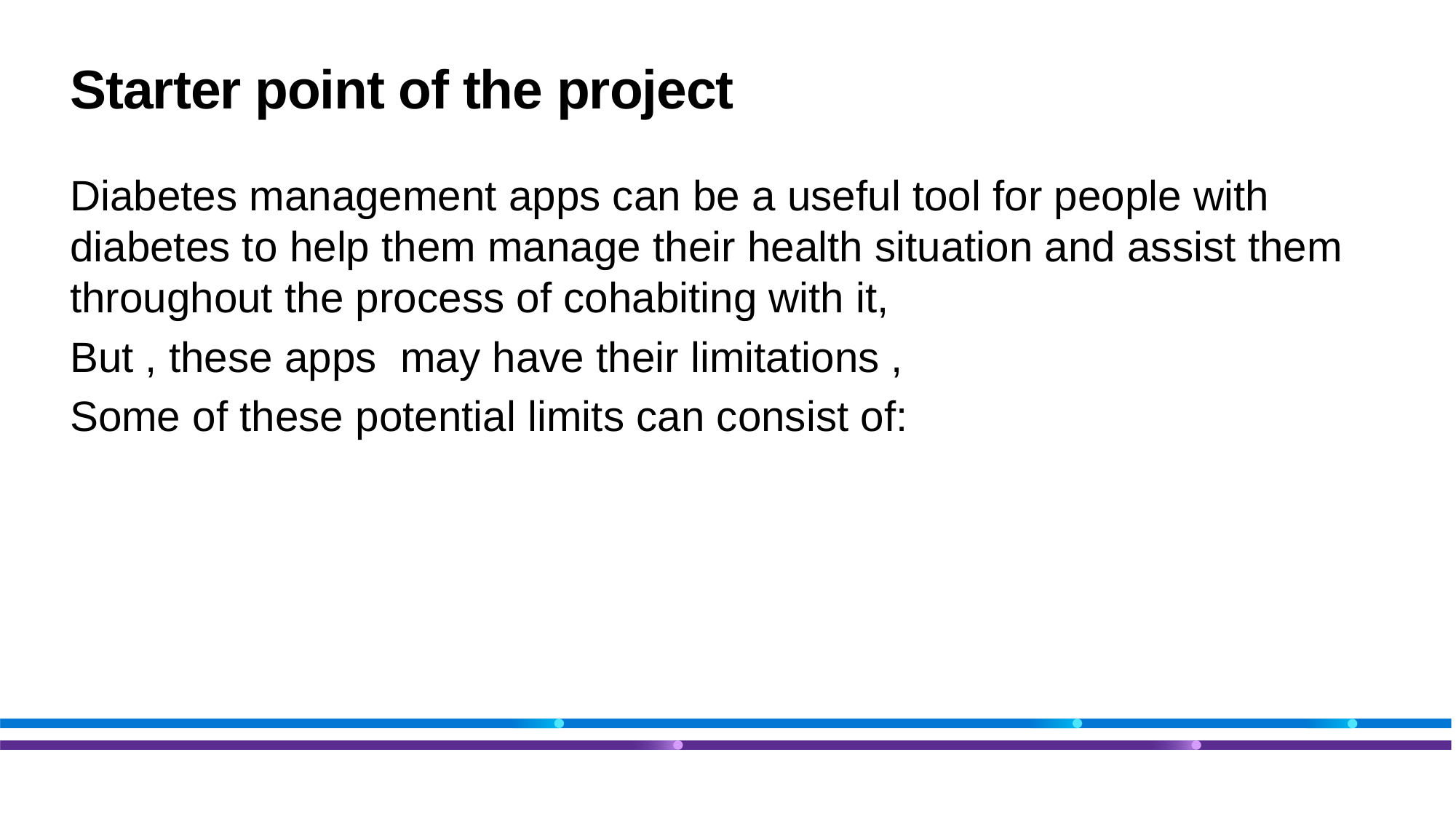

# Starter point of the project
Diabetes management apps can be a useful tool for people with diabetes to help them manage their health situation and assist them throughout the process of cohabiting with it,
But , these apps  may have their limitations ,
Some of these potential limits can consist of: